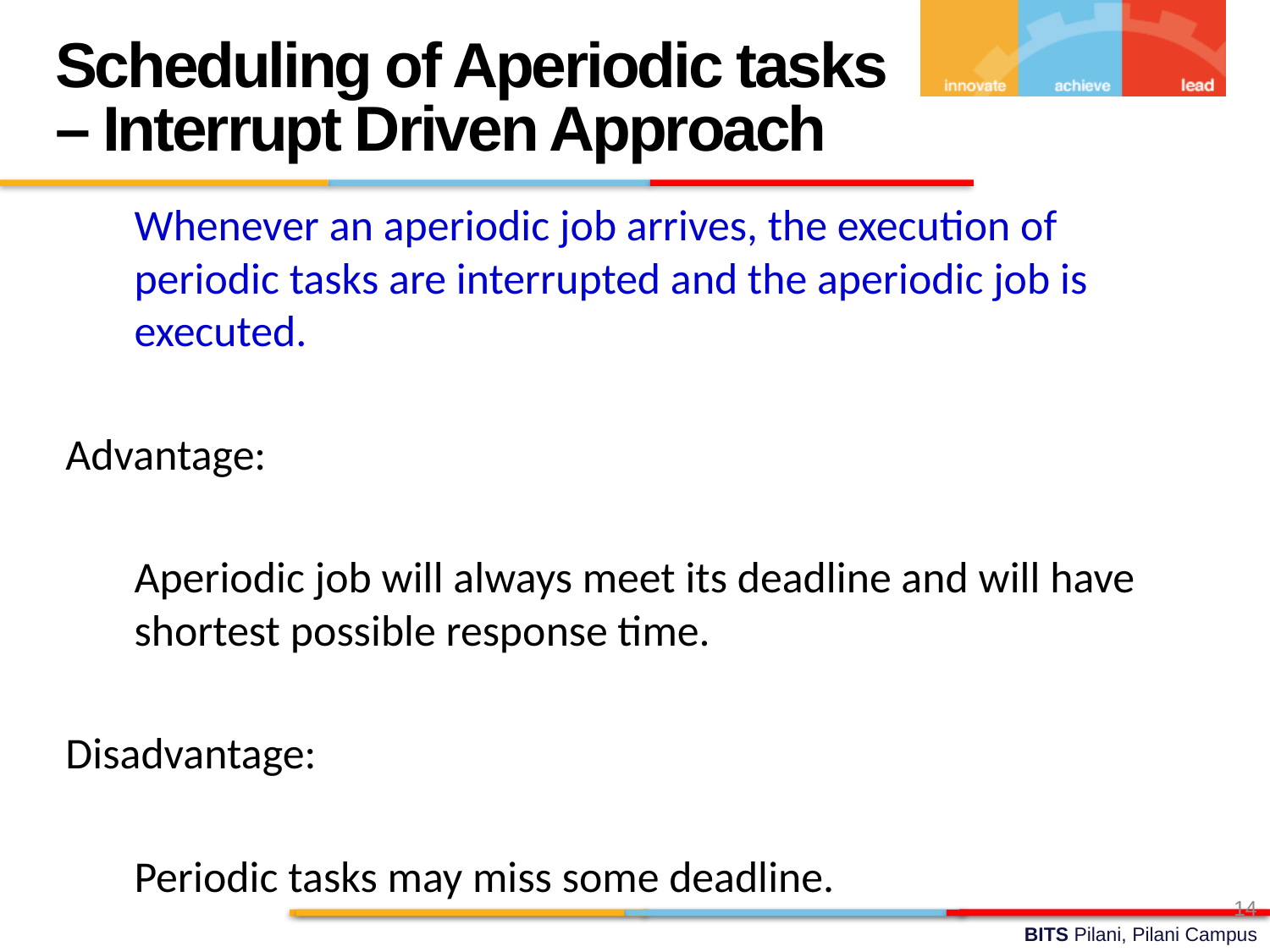

Scheduling of Aperiodic tasks – Interrupt Driven Approach
	Whenever an aperiodic job arrives, the execution of periodic tasks are interrupted and the aperiodic job is executed.

Advantage:

	Aperiodic job will always meet its deadline and will have shortest possible response time.

Disadvantage:

	Periodic tasks may miss some deadline.
14